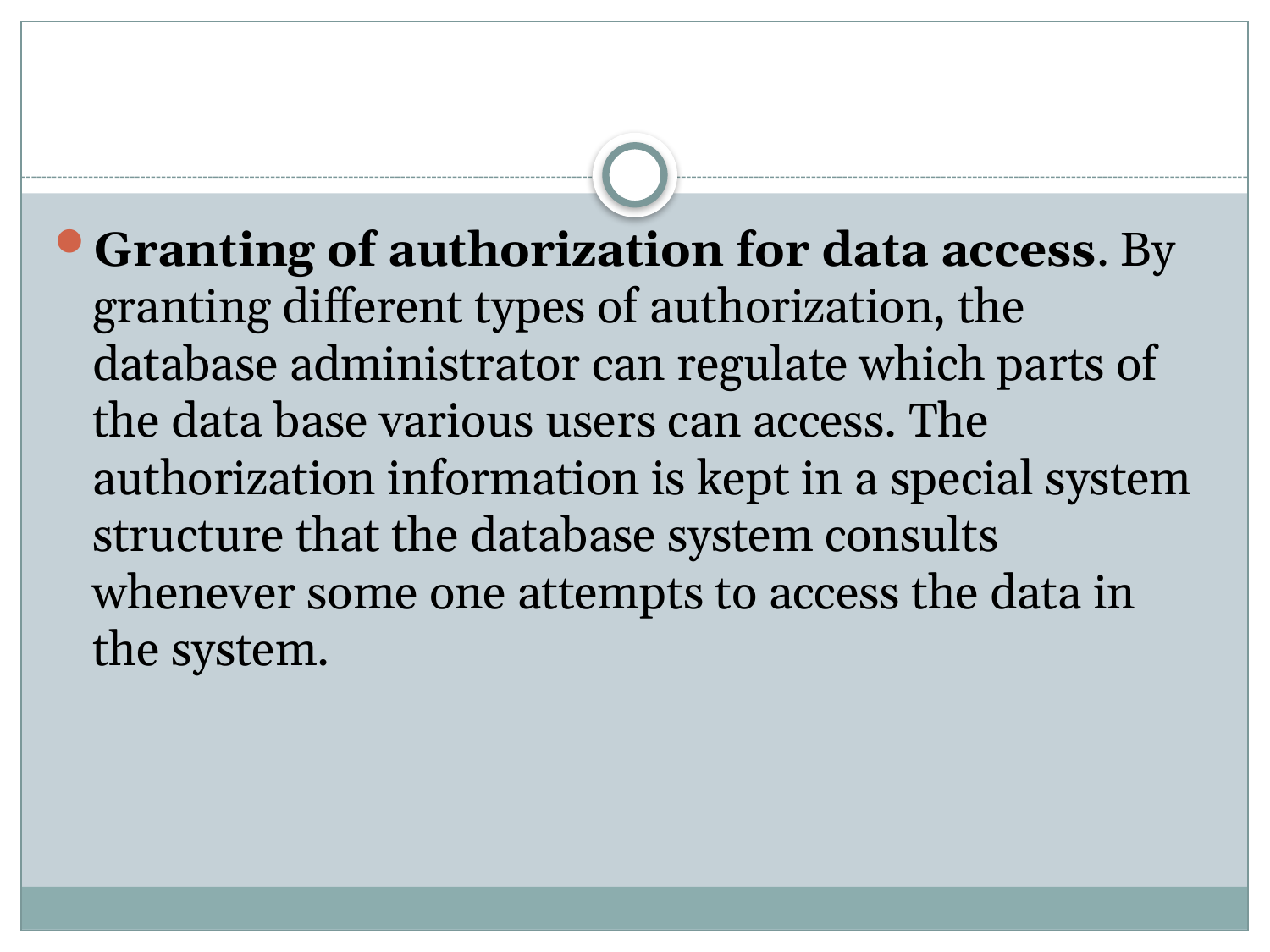

#
Granting of authorization for data access. By granting different types of authorization, the database administrator can regulate which parts of the data base various users can access. The authorization information is kept in a special system structure that the database system consults whenever some one attempts to access the data in the system.